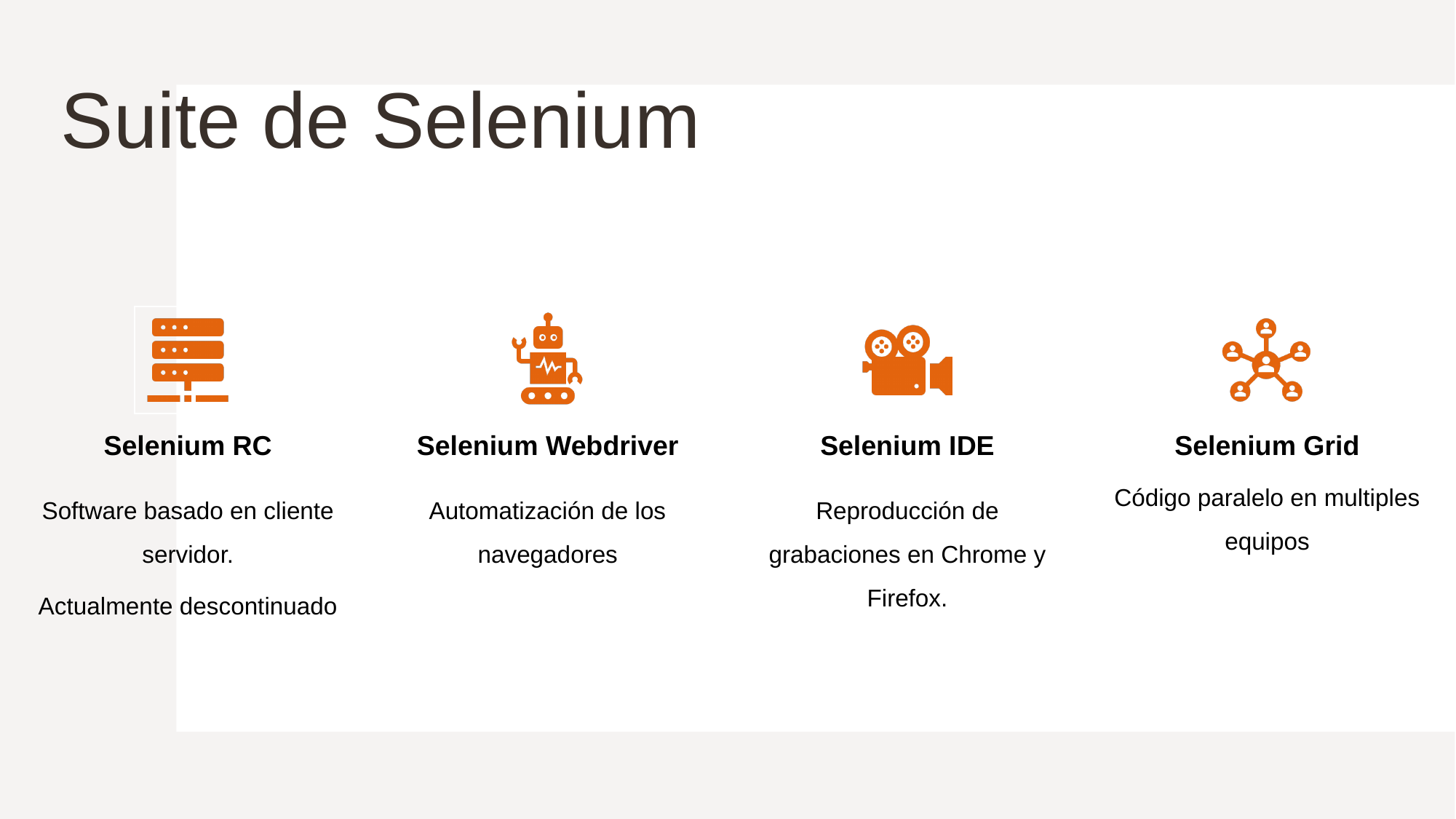

# Suite de Selenium

Selenium RC
Selenium Webdriver
Selenium IDE
Selenium Grid
Software basado en cliente servidor.
Actualmente descontinuado
Automatización de los navegadores
Reproducción de grabaciones en Chrome y Firefox.

Código paralelo en multiples equipos